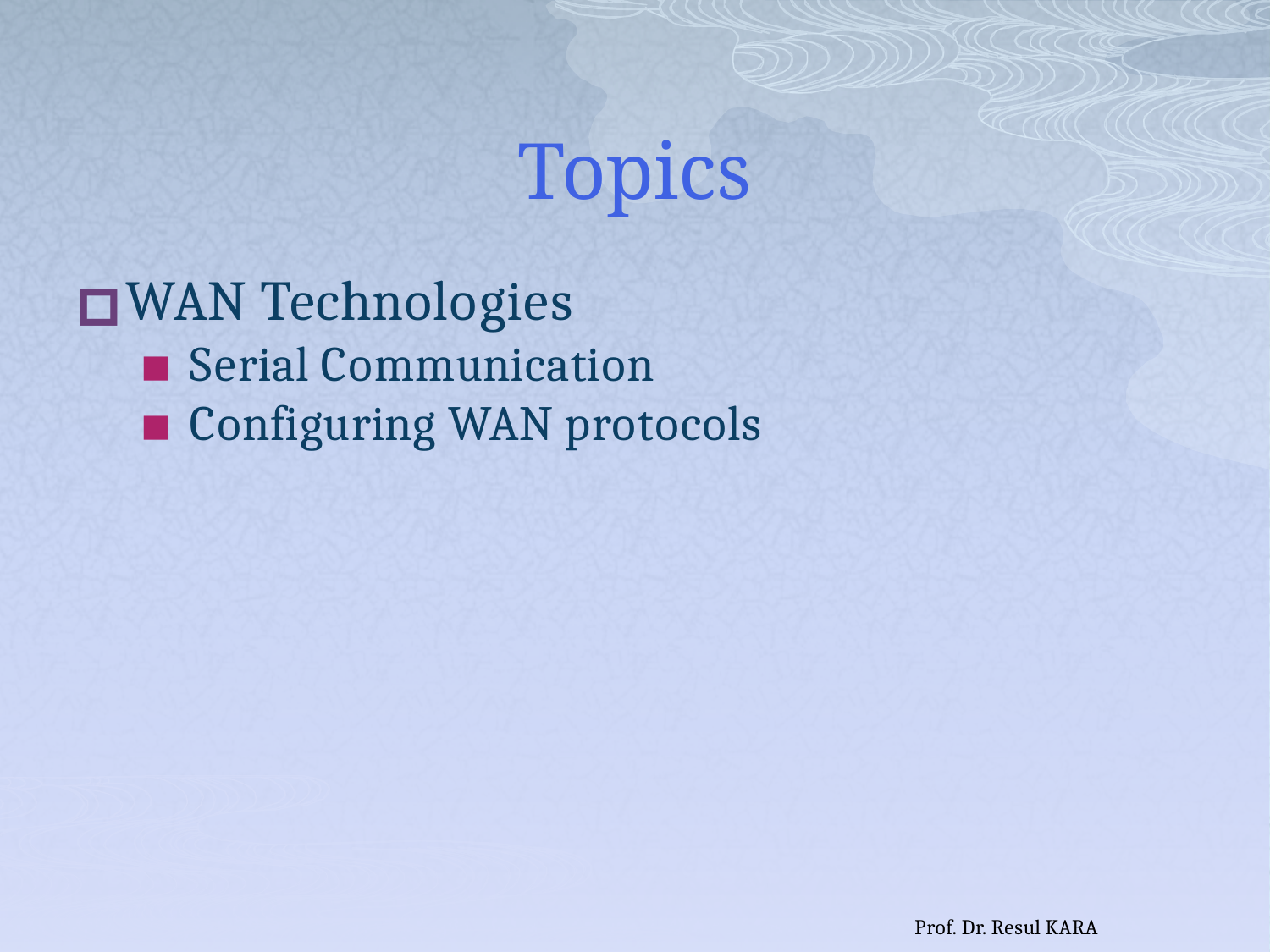

# Topics
WAN Technologies
Serial Communication
Configuring WAN protocols

Prof. Dr. Resul KARA